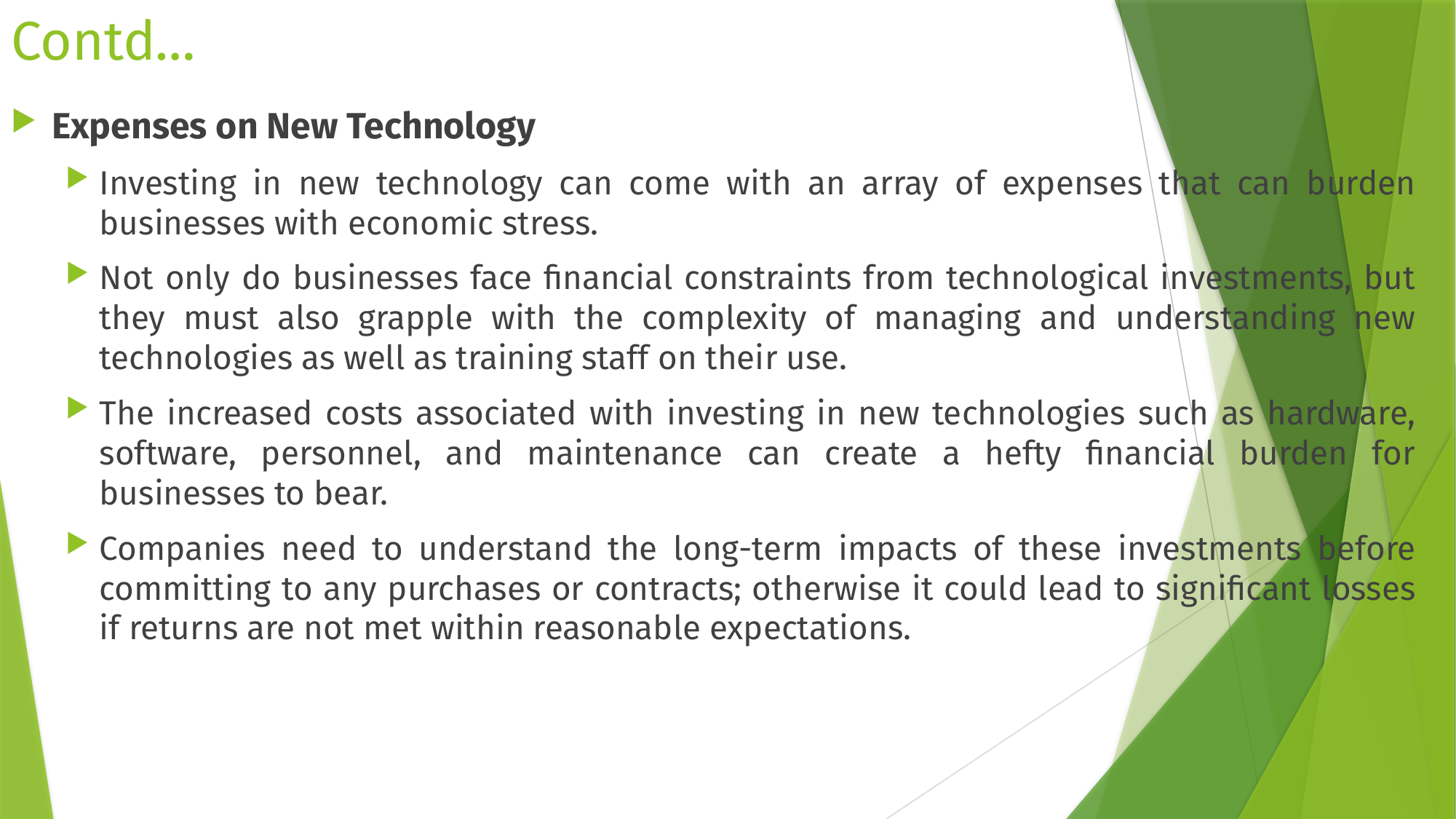

# Contd…
Expenses on New Technology
Investing in new technology can come with an array of expenses that can burden businesses with economic stress.
Not only do businesses face financial constraints from technological investments, but they must also grapple with the complexity of managing and understanding new technologies as well as training staff on their use.
The increased costs associated with investing in new technologies such as hardware, software, personnel, and maintenance can create a hefty financial burden for businesses to bear.
Companies need to understand the long-term impacts of these investments before committing to any purchases or contracts; otherwise it could lead to significant losses if returns are not met within reasonable expectations.